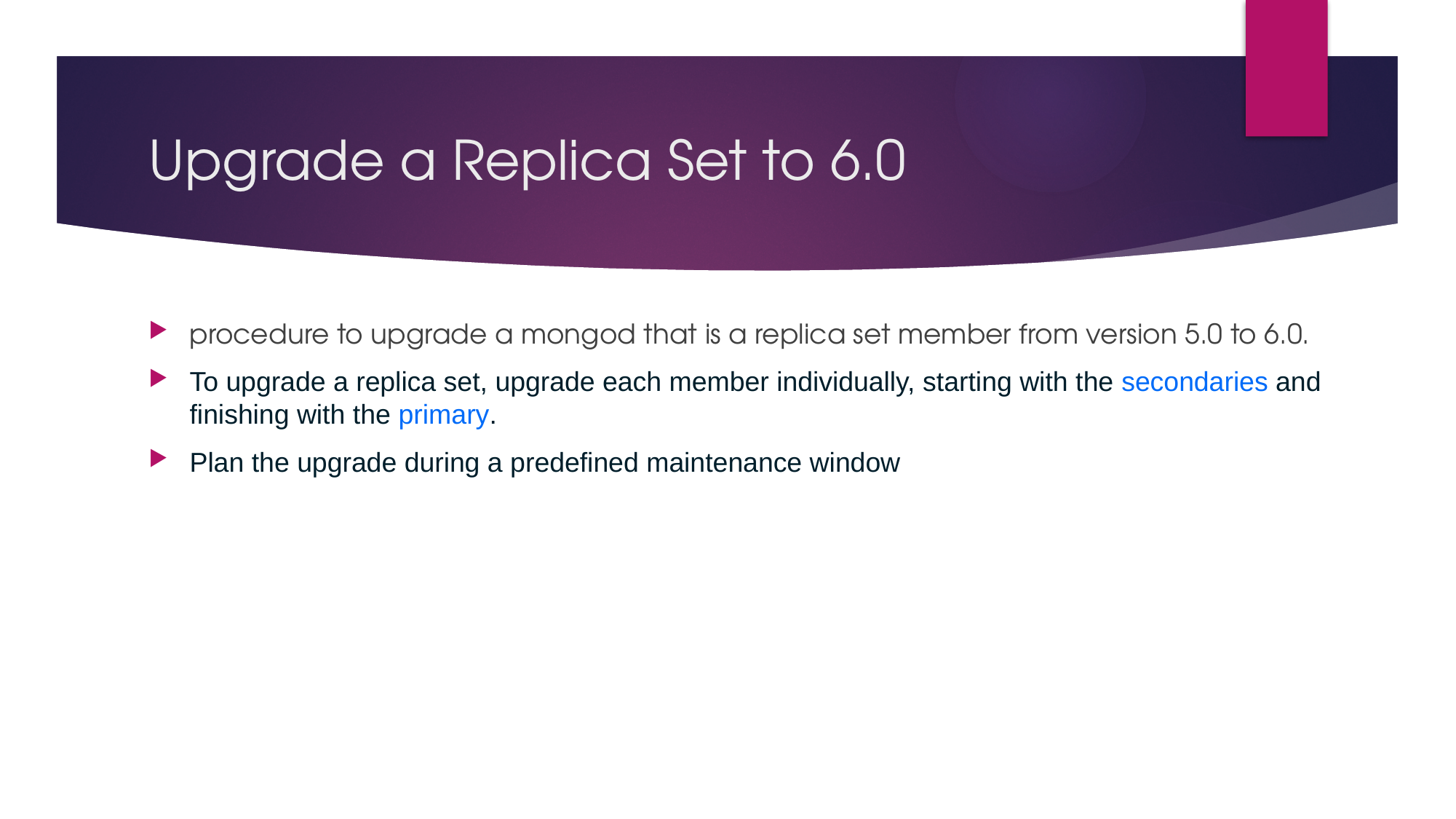

# Upgrade a Replica Set to 6.0
procedure to upgrade a mongod that is a replica set member from version 5.0 to 6.0.
To upgrade a replica set, upgrade each member individually, starting with the secondaries and finishing with the primary.
Plan the upgrade during a predefined maintenance window